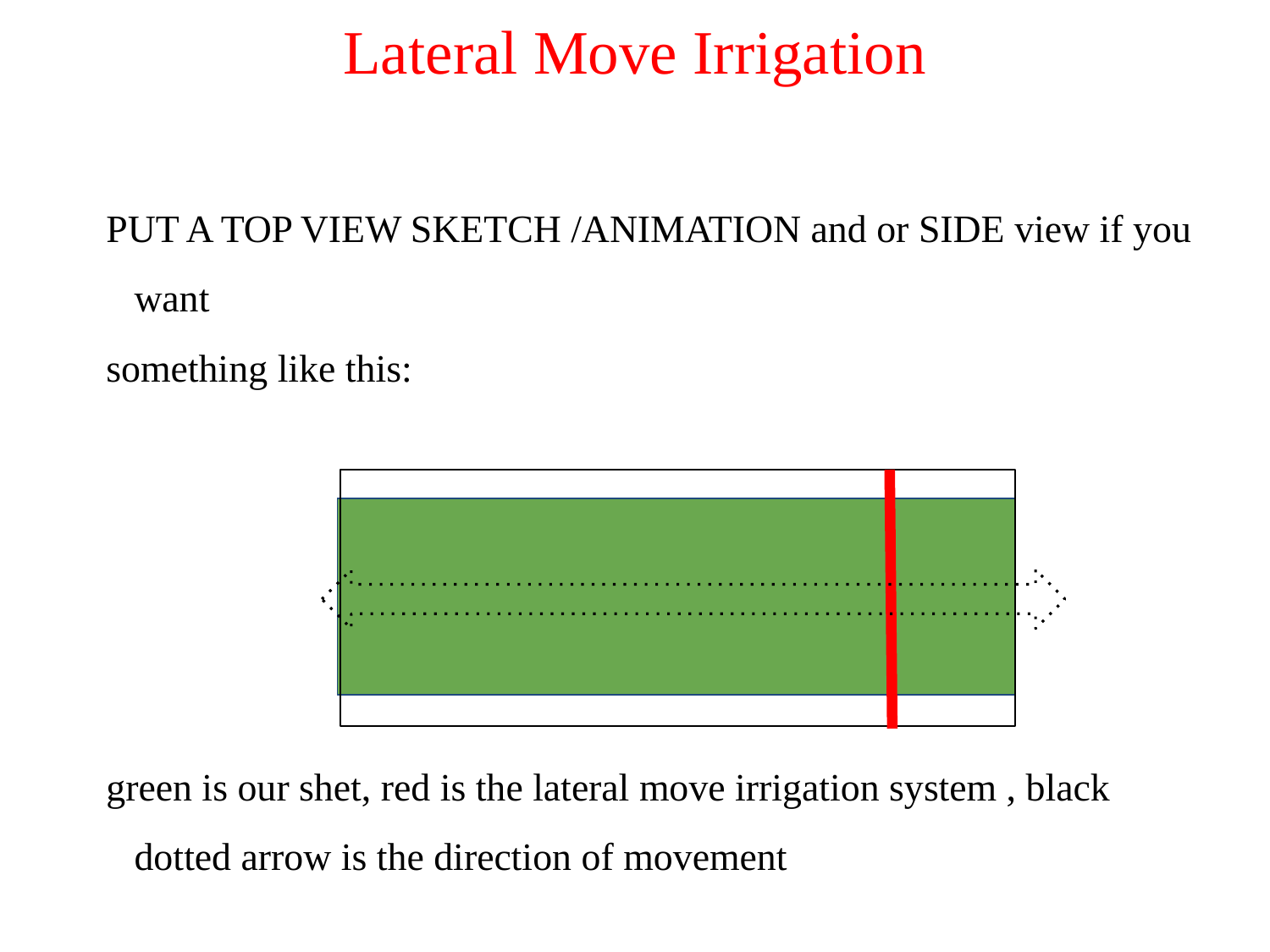

# Lateral Move Irrigation

PUT A TOP VIEW SKETCH /ANIMATION and or SIDE view if you want
something like this:

green is our shet, red is the lateral move irrigation system , black dotted arrow is the direction of movement